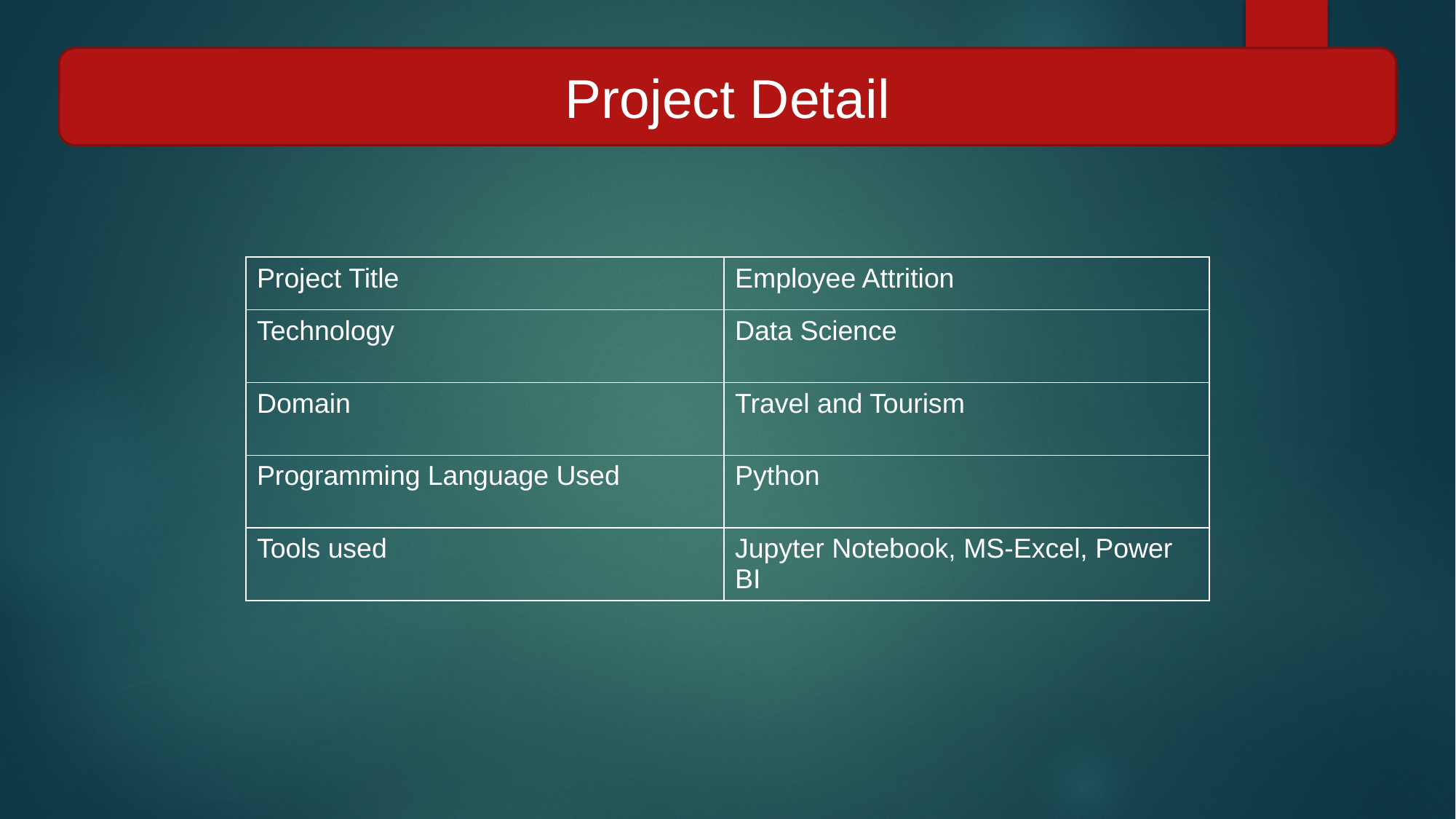

Project Detail
| Project Title | Employee Attrition |
| --- | --- |
| Technology | Data Science |
| Domain | Travel and Tourism |
| Programming Language Used | Python |
| Tools used | Jupyter Notebook, MS-Excel, Power BI |